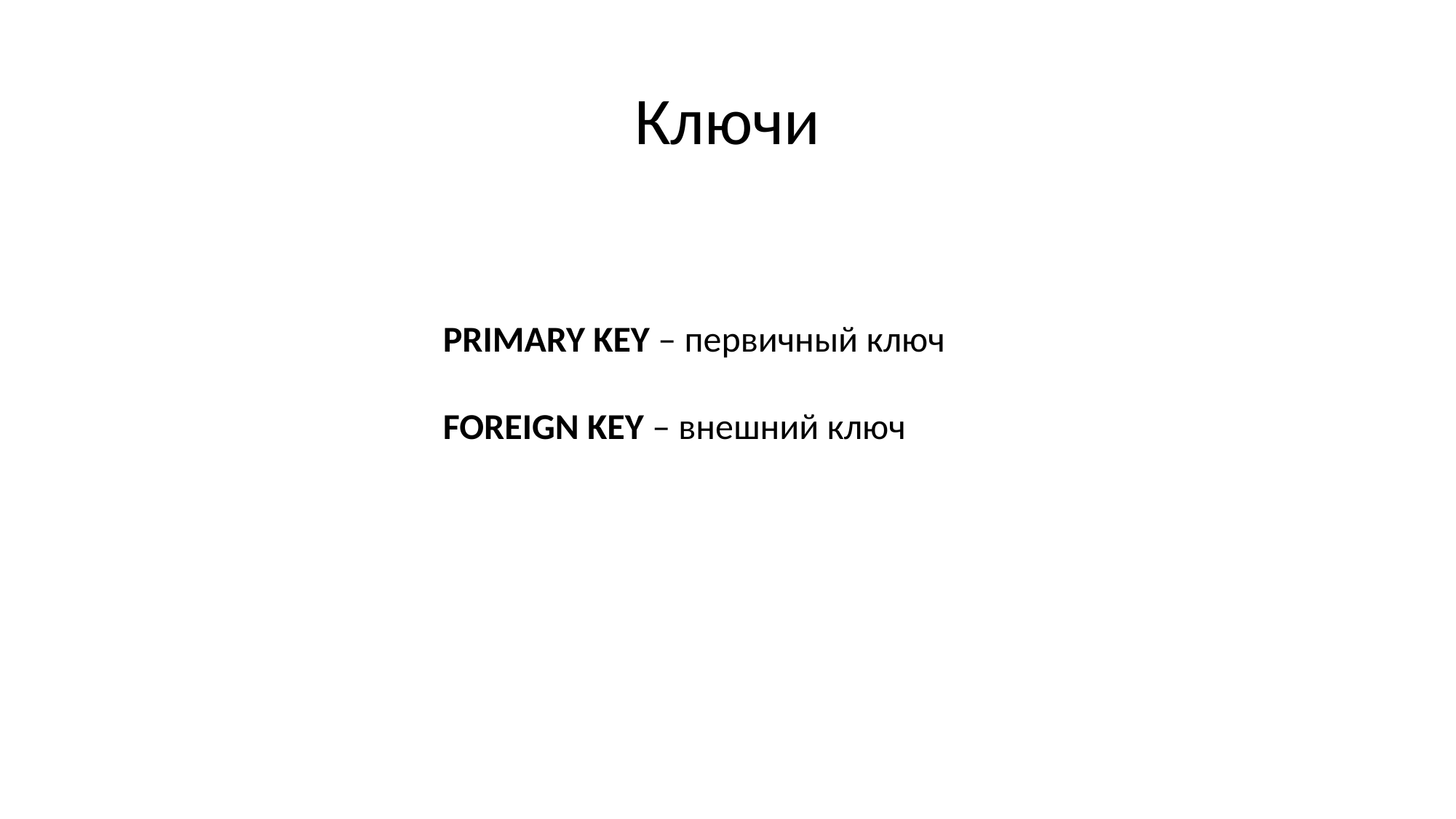

# Ключи
PRIMARY KEY – первичный ключ

FOREIGN KEY – внешний ключ